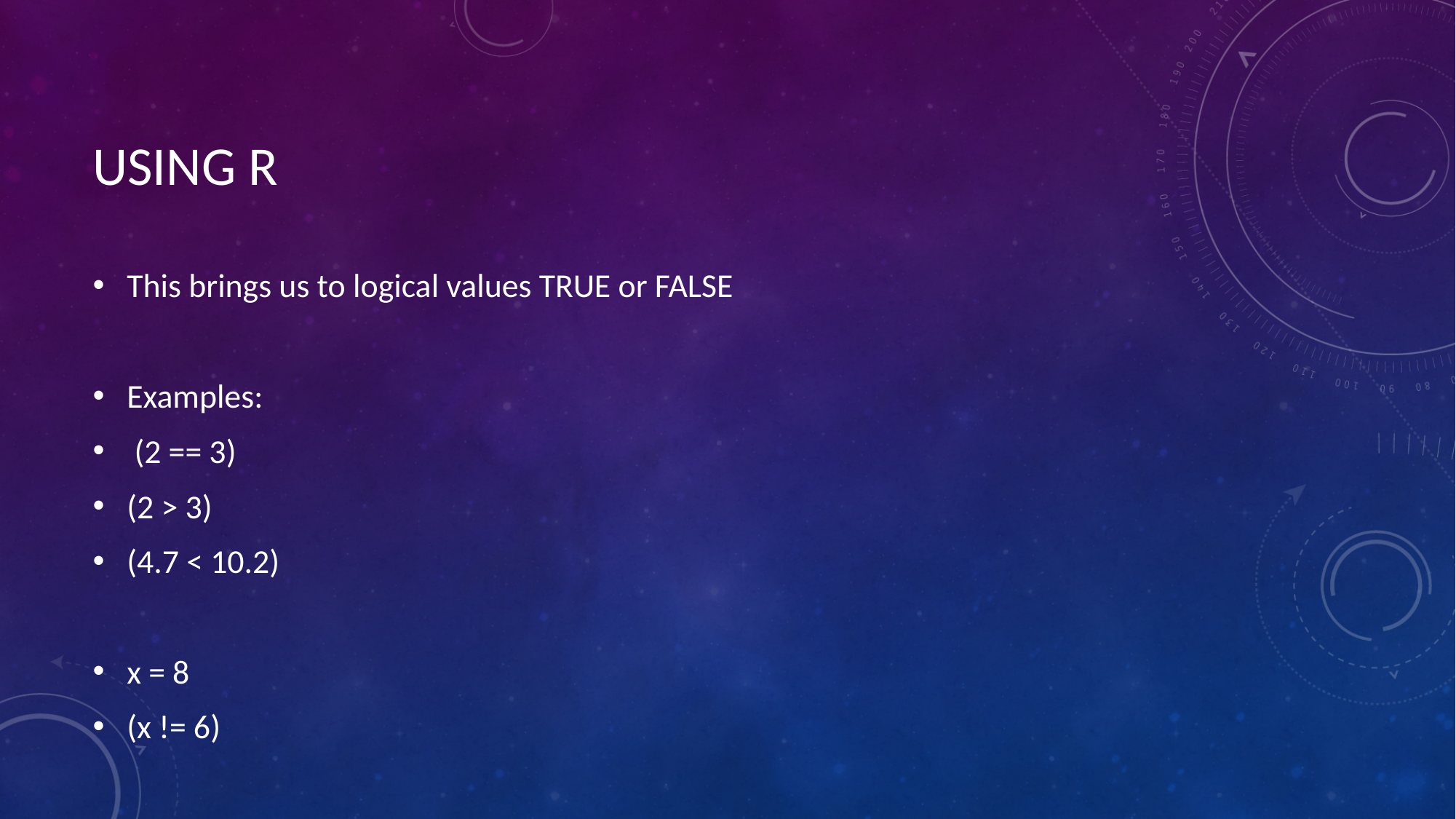

# Using R
This brings us to logical values TRUE or FALSE

Examples:
 (2 == 3)
(2 > 3)
(4.7 < 10.2)

x = 8
(x != 6)